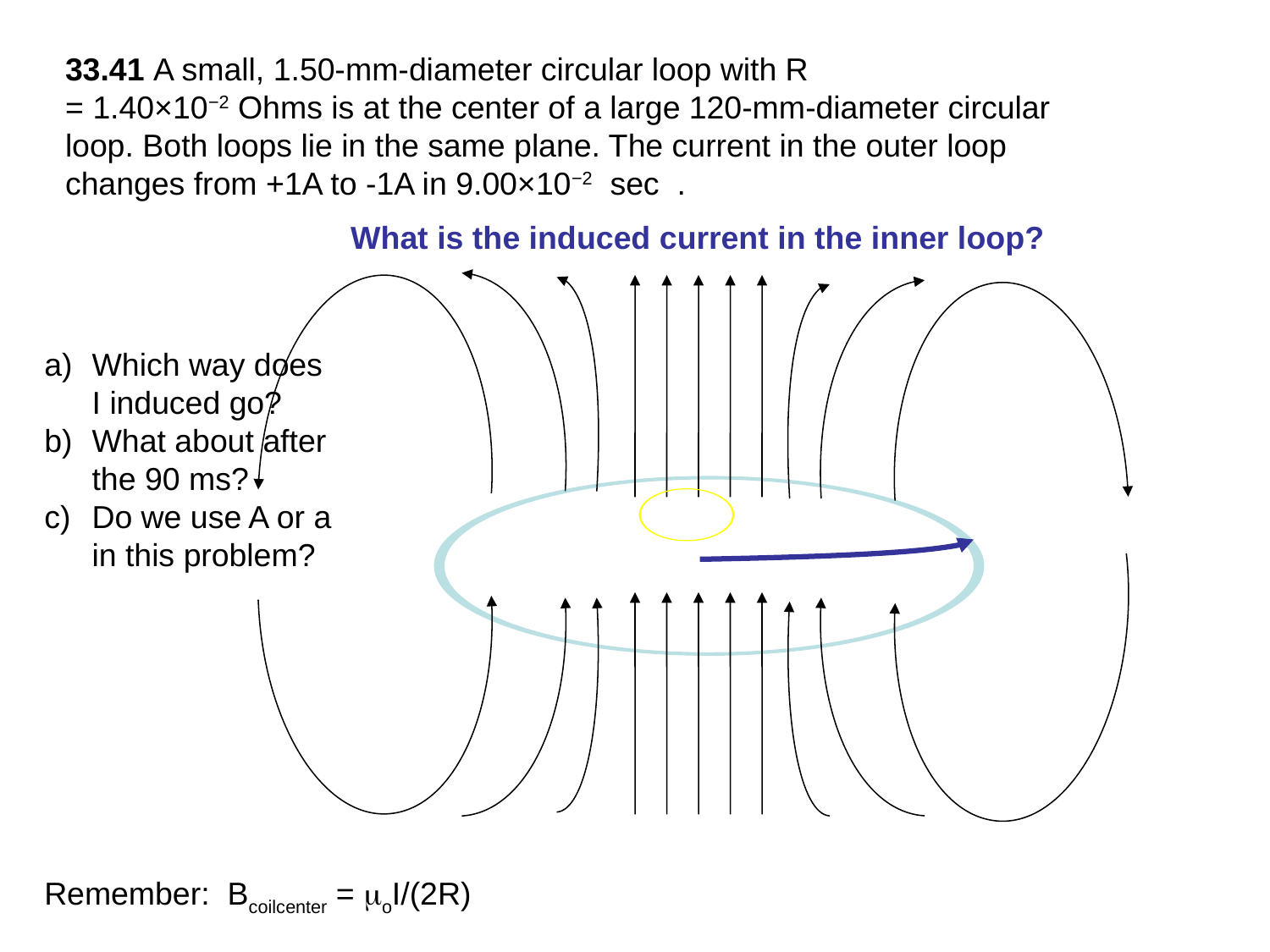

33.41 A small, 1.50-mm-diameter circular loop with R = 1.40×10−2 Ohms is at the center of a large 120-mm-diameter circular loop. Both loops lie in the same plane. The current in the outer loop changes from +1A to -1A in 9.00×10−2  sec  .

What is the induced current in the inner loop?

Which way does I induced go?
What about after the 90 ms?
Do we use A or a in this problem?

Remember:  Bcoilcenter = μoI/(2R)